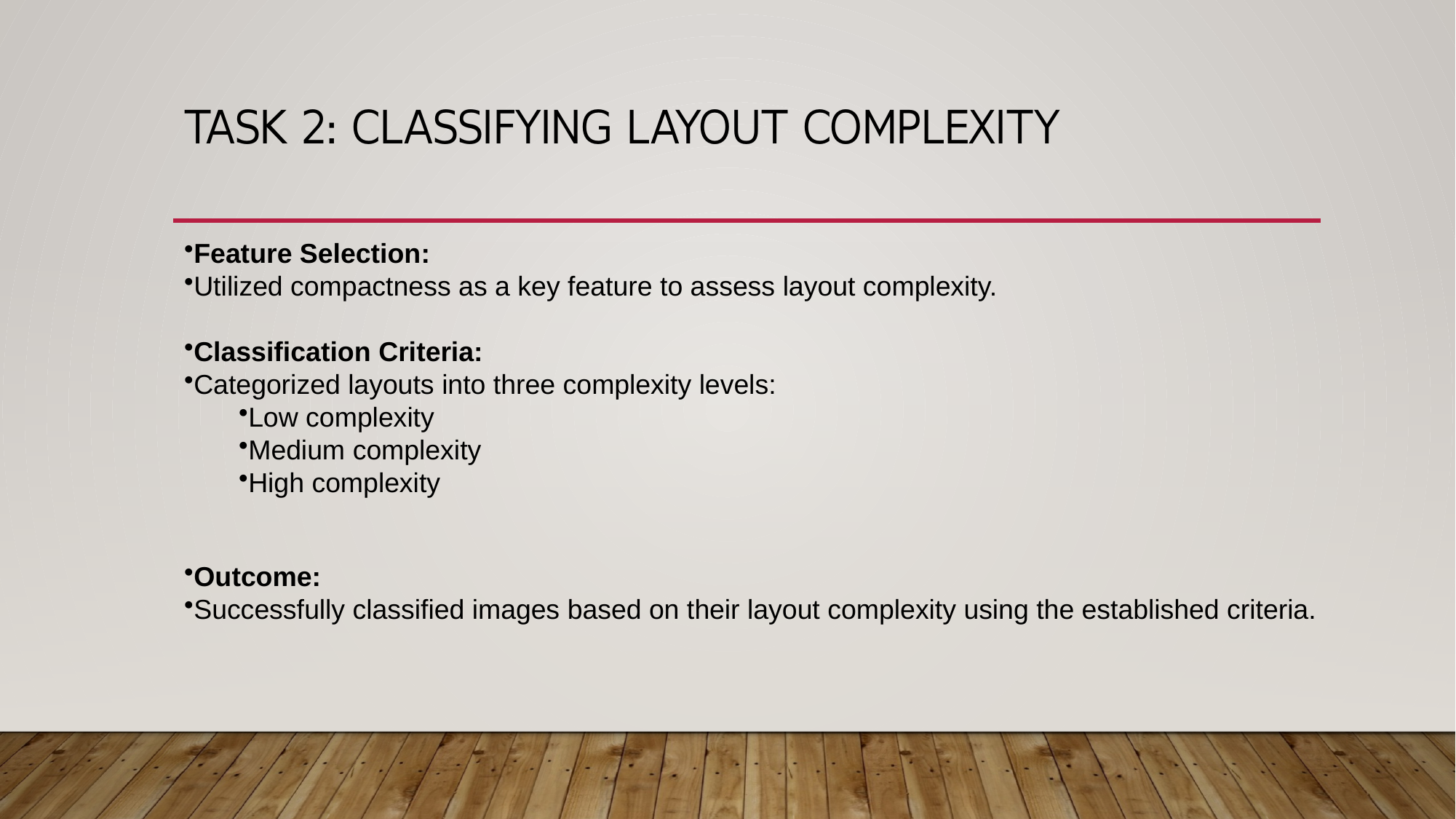

# Task 2: Classifying Layout Complexity
Feature Selection:
Utilized compactness as a key feature to assess layout complexity.

Classification Criteria:
Categorized layouts into three complexity levels:
Low complexity
Medium complexity
High complexity

Outcome:
Successfully classified images based on their layout complexity using the established criteria.